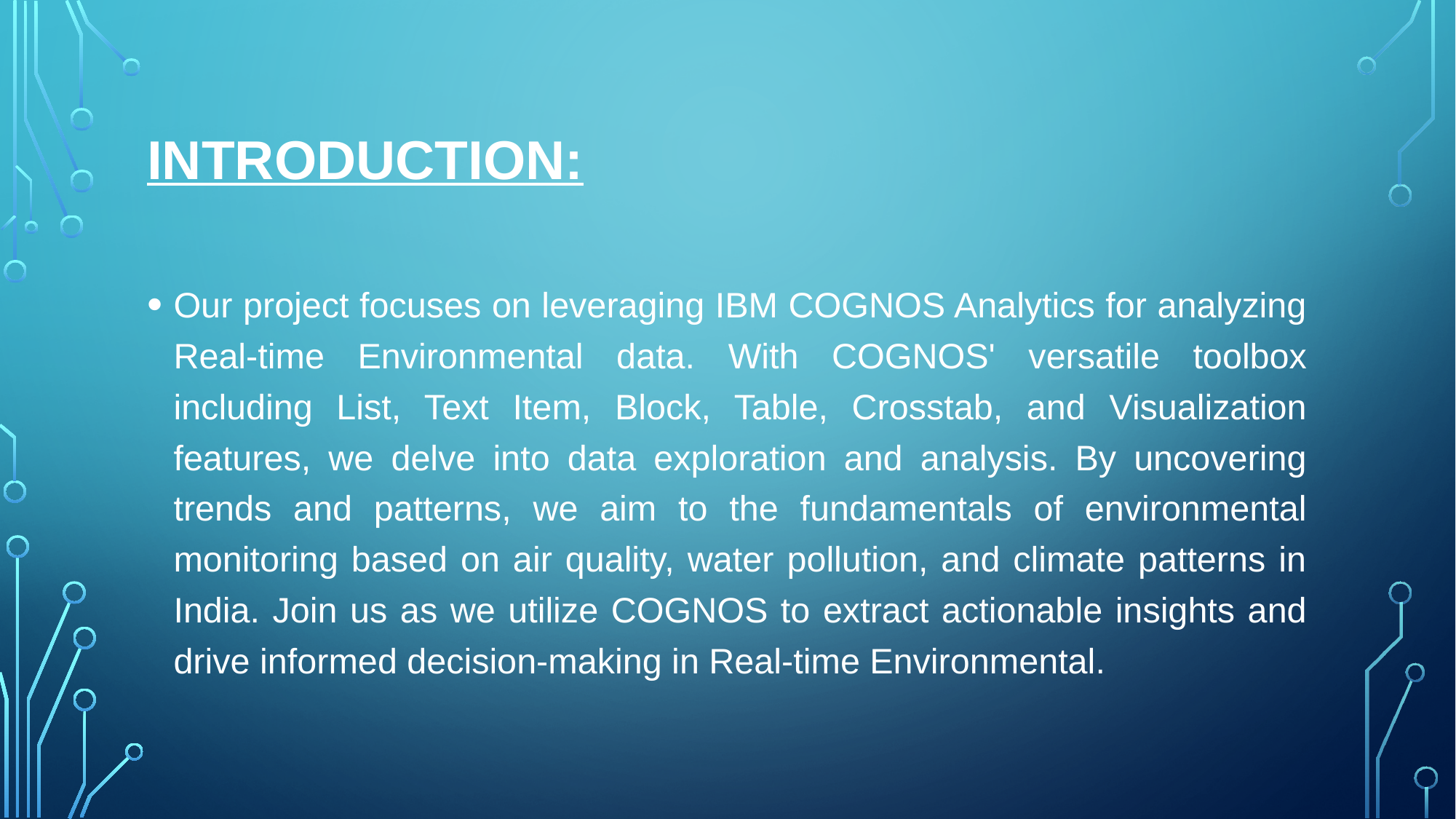

# INTRODUCTION:
Our project focuses on leveraging IBM COGNOS Analytics for analyzing Real-time Environmental data. With COGNOS' versatile toolbox including List, Text Item, Block, Table, Crosstab, and Visualization features, we delve into data exploration and analysis. By uncovering trends and patterns, we aim to the fundamentals of environmental monitoring based on air quality, water pollution, and climate patterns in India. Join us as we utilize COGNOS to extract actionable insights and drive informed decision-making in Real-time Environmental.